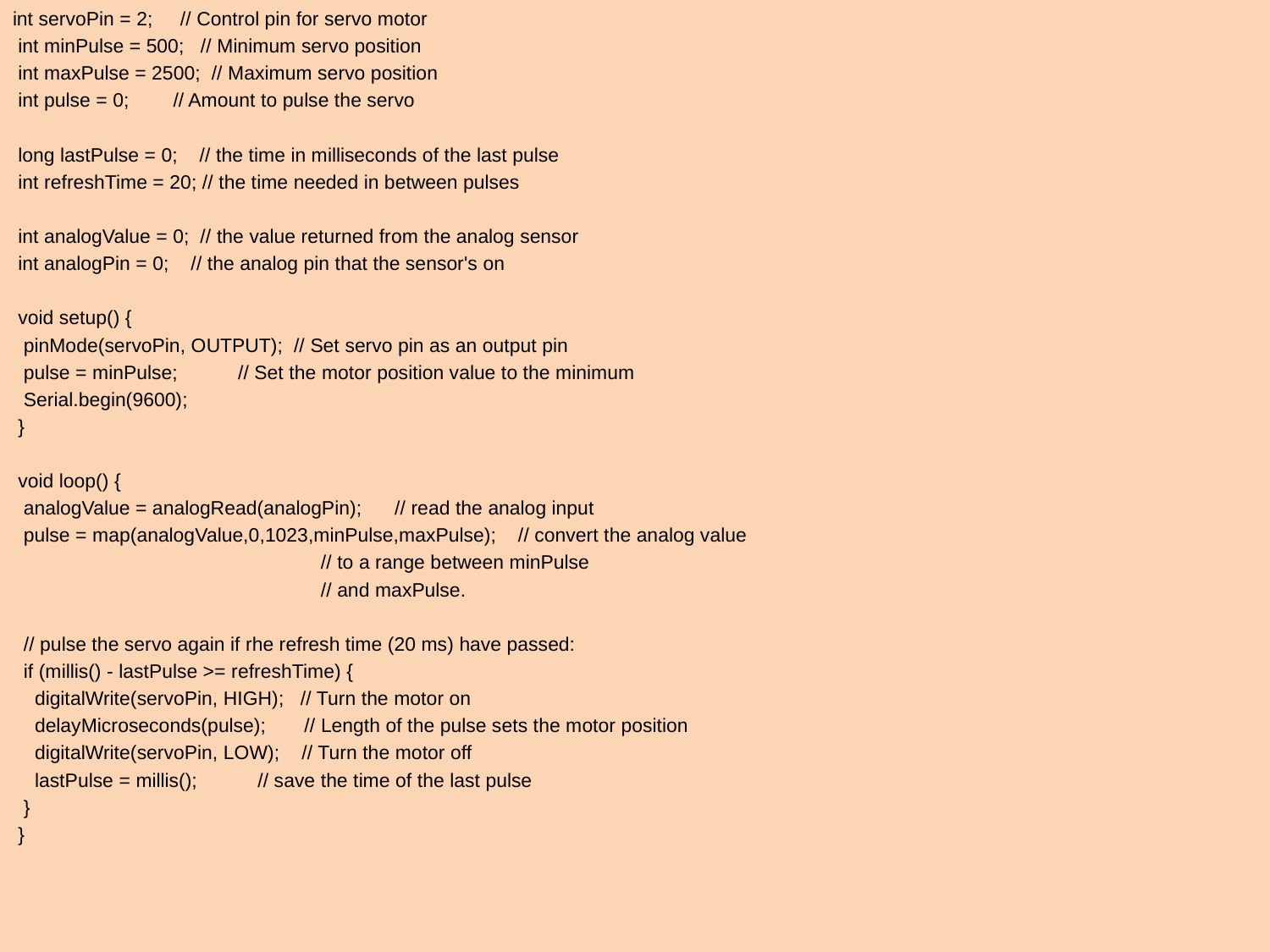

int servoPin = 2;     // Control pin for servo motor
 int minPulse = 500;   // Minimum servo position
 int maxPulse = 2500;  // Maximum servo position
 int pulse = 0;        // Amount to pulse the servo

 long lastPulse = 0;    // the time in milliseconds of the last pulse
 int refreshTime = 20; // the time needed in between pulses

 int analogValue = 0;  // the value returned from the analog sensor
 int analogPin = 0;    // the analog pin that the sensor's on

 void setup() {
  pinMode(servoPin, OUTPUT);  // Set servo pin as an output pin
  pulse = minPulse;           // Set the motor position value to the minimum
  Serial.begin(9600);
 }

 void loop() {
  analogValue = analogRead(analogPin);      // read the analog input
  pulse = map(analogValue,0,1023,minPulse,maxPulse);    // convert the analog value
                                                        // to a range between minPulse
                                                        // and maxPulse.

  // pulse the servo again if rhe refresh time (20 ms) have passed:
  if (millis() - lastPulse >= refreshTime) {
    digitalWrite(servoPin, HIGH);   // Turn the motor on
    delayMicroseconds(pulse);       // Length of the pulse sets the motor position
    digitalWrite(servoPin, LOW);    // Turn the motor off
    lastPulse = millis();           // save the time of the last pulse
  }
 }